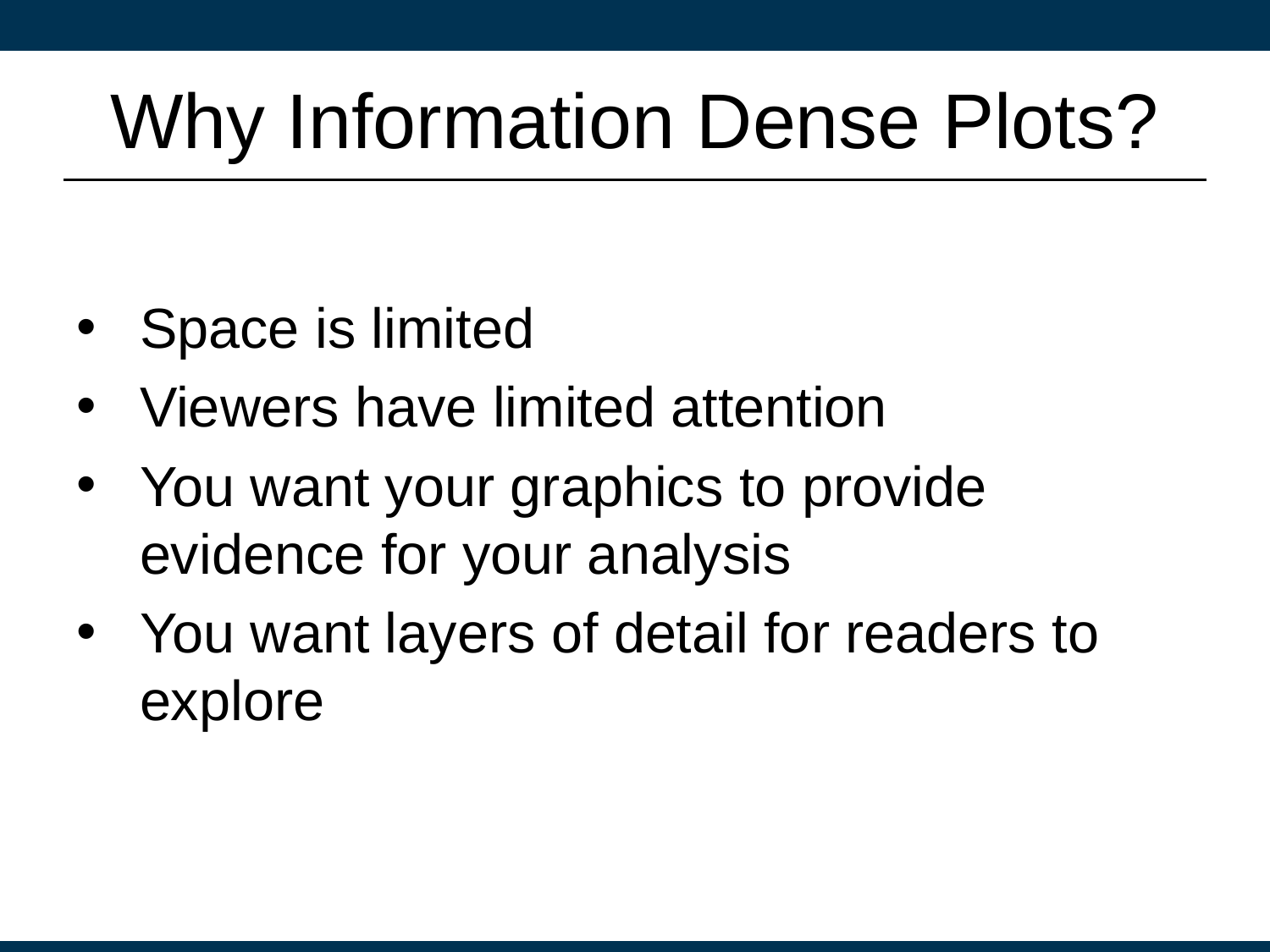

# Why Information Dense Plots?
Space is limited
Viewers have limited attention
You want your graphics to provide evidence for your analysis
You want layers of detail for readers to explore